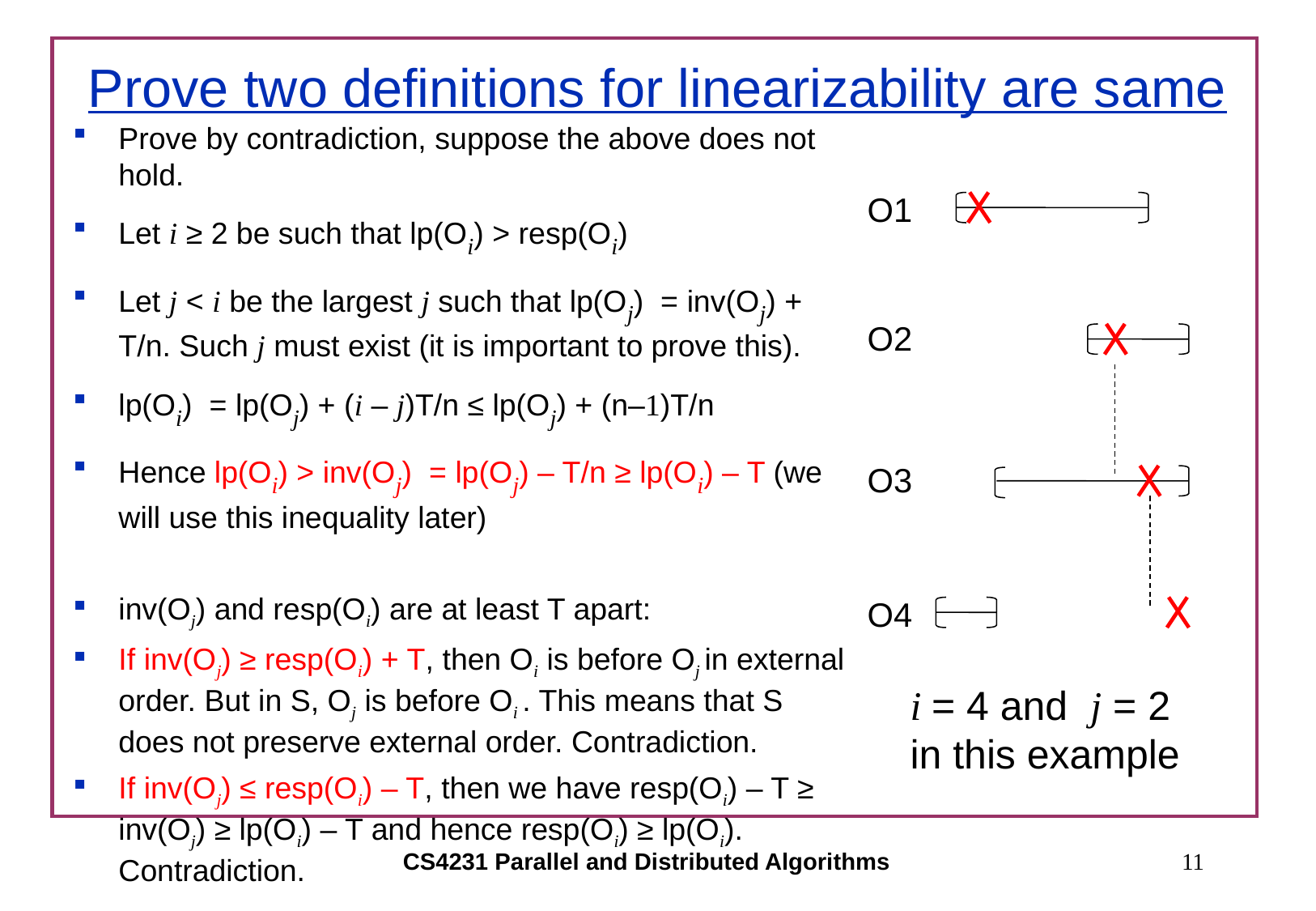

# Prove two definitions for linearizability are same
Prove by contradiction, suppose the above does not hold.
Let i ≥ 2 be such that lp(Oi) > resp(Oi)
Let j < i be the largest j such that lp(Oj)  = inv(Oj) + T/n. Such j must exist (it is important to prove this).
lp(Oi)  = lp(Oj) + (i – j)T/n ≤ lp(Oj) + (n–1)T/n
Hence lp(Oi) > inv(Oj)  = lp(Oj) – T/n ≥ lp(Oi) – T (we will use this inequality later)

inv(Oj) and resp(Oi) are at least T apart:
If inv(Oj) ≥ resp(Oi) + T, then Oi is before Oj in external order. But in S, Oj is before Oi . This means that S does not preserve external order. Contradiction.
If inv(Oj) ≤ resp(Oi) – T, then we have resp(Oi) – T ≥ inv(Oj) ≥ lp(Oi) – T and hence resp(Oi) ≥ lp(Oi). Contradiction.

O1

O2

O3

O4

i = 4 and  j = 2 in this example
CS4231 Parallel and Distributed Algorithms
11